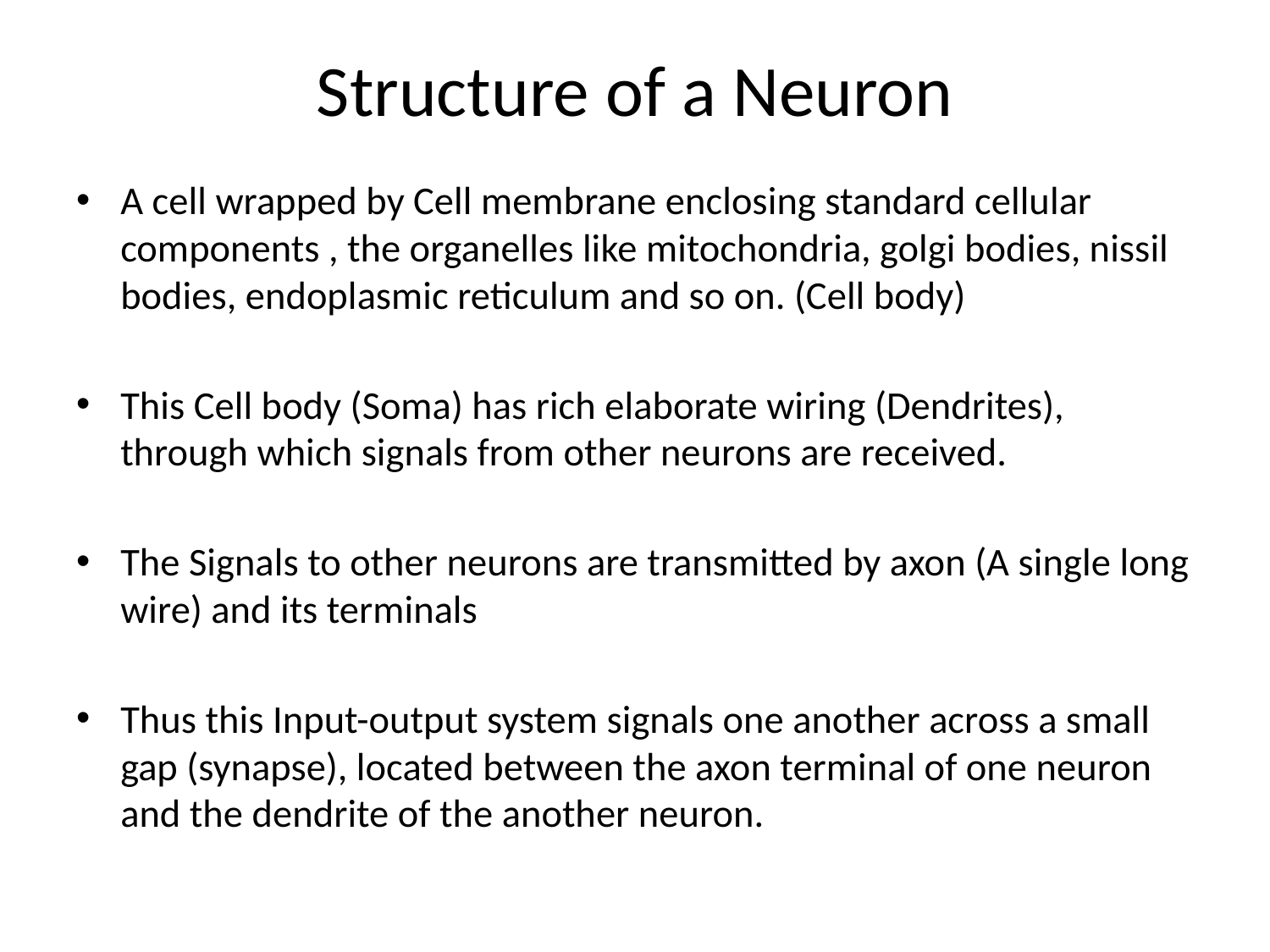

# Structure of a Neuron
A cell wrapped by Cell membrane enclosing standard cellular components , the organelles like mitochondria, golgi bodies, nissil bodies, endoplasmic reticulum and so on. (Cell body)

This Cell body (Soma) has rich elaborate wiring (Dendrites), through which signals from other neurons are received.

The Signals to other neurons are transmitted by axon (A single long wire) and its terminals

Thus this Input-output system signals one another across a small gap (synapse), located between the axon terminal of one neuron and the dendrite of the another neuron.